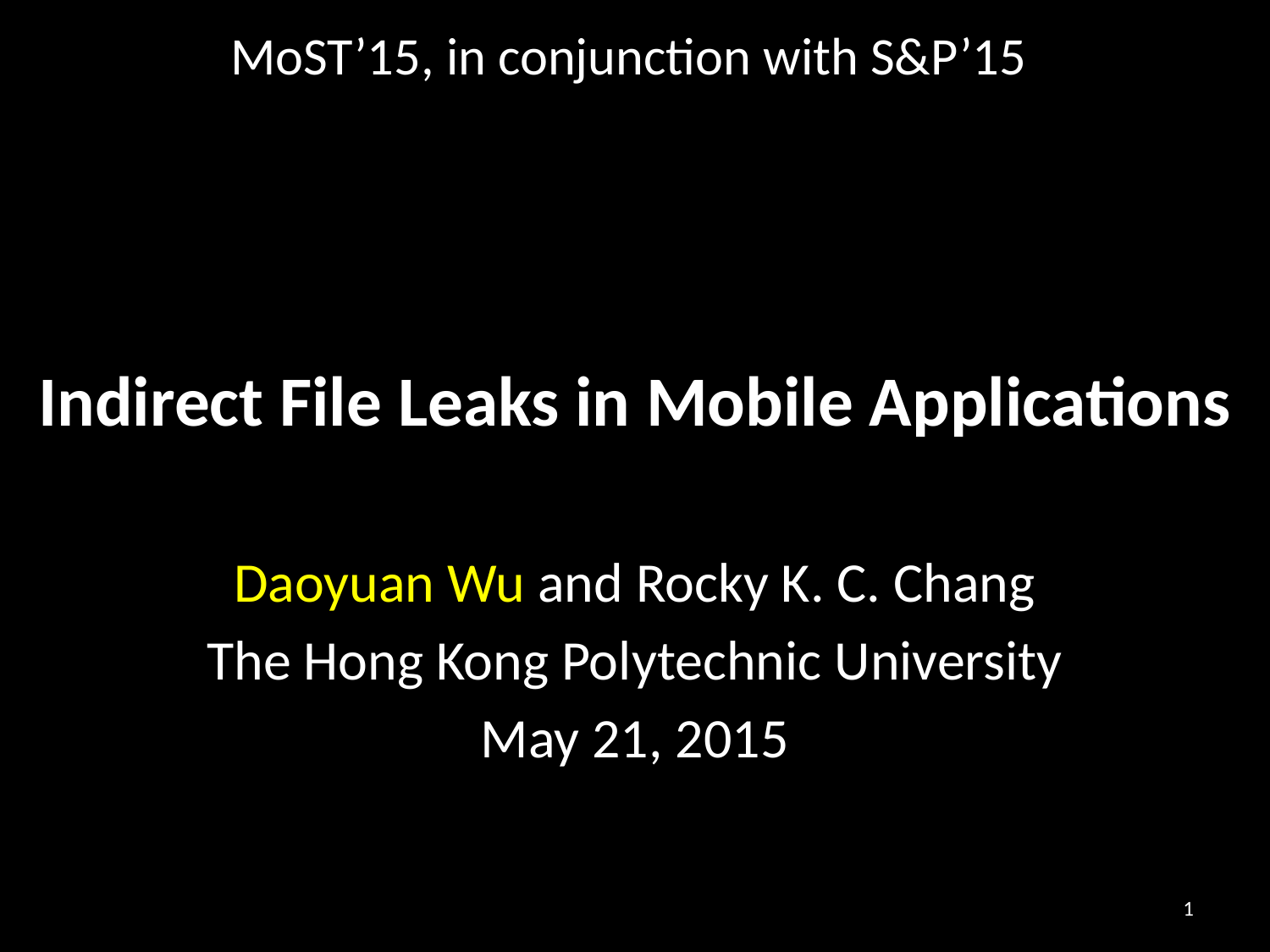

MoST’15, in conjunction with S&P’15
# Indirect File Leaks in Mobile Applications
Daoyuan Wu and Rocky K. C. Chang
The Hong Kong Polytechnic University
May 21, 2015
1